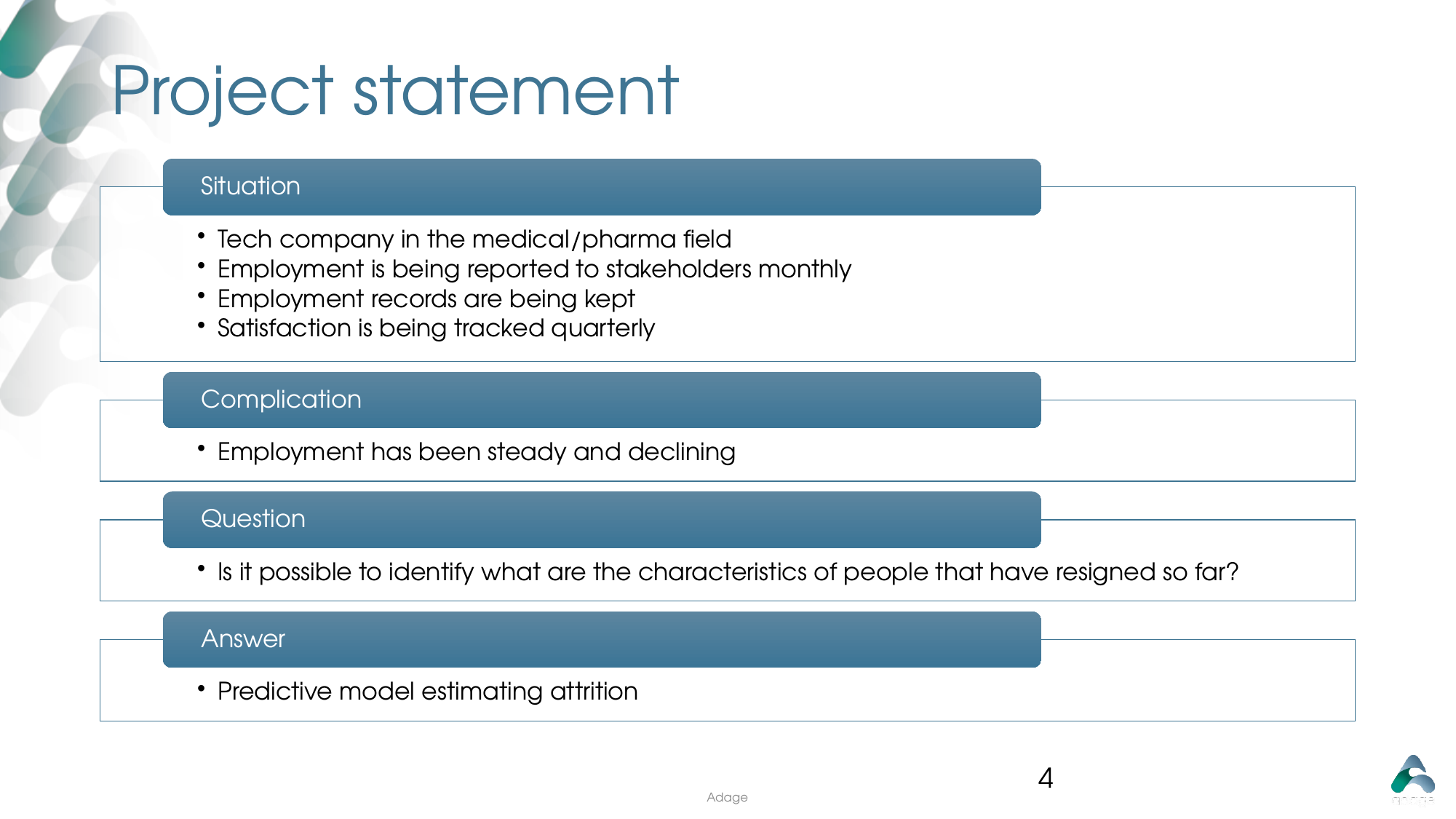

# Project statement
Tech company in the medical/pharma field
Employment is being reported to stakeholders monthly
Employment records are being kept
Satisfaction is being tracked quarterly
Situation
Employment has been steady and declining
Complication
Is it possible to identify what are the characteristics of people that have resigned so far?
Question
Predictive model estimating attrition
Answer
4
Adage